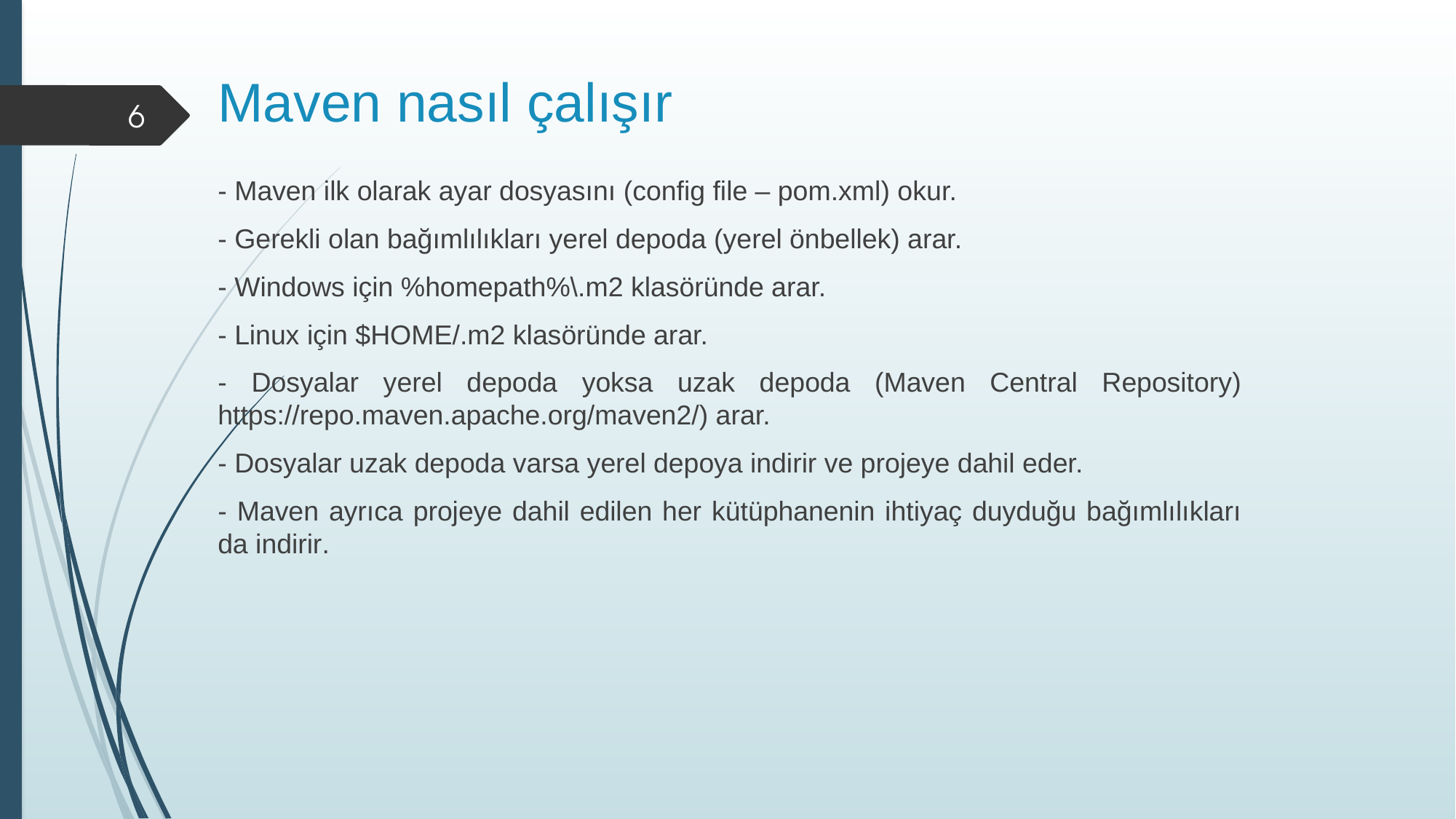

Maven nasıl çalışır
6
- Maven ilk olarak ayar dosyasını (config file – pom.xml) okur.
- Gerekli olan bağımlılıkları yerel depoda (yerel önbellek) arar.
- Windows için %homepath%\.m2 klasöründe arar.
- Linux için $HOME/.m2 klasöründe arar.
- Dosyalar yerel depoda yoksa uzak depoda (Maven Central Repository) https://repo.maven.apache.org/maven2/) arar.
- Dosyalar uzak depoda varsa yerel depoya indirir ve projeye dahil eder.
- Maven ayrıca projeye dahil edilen her kütüphanenin ihtiyaç duyduğu bağımlılıkları da indirir.